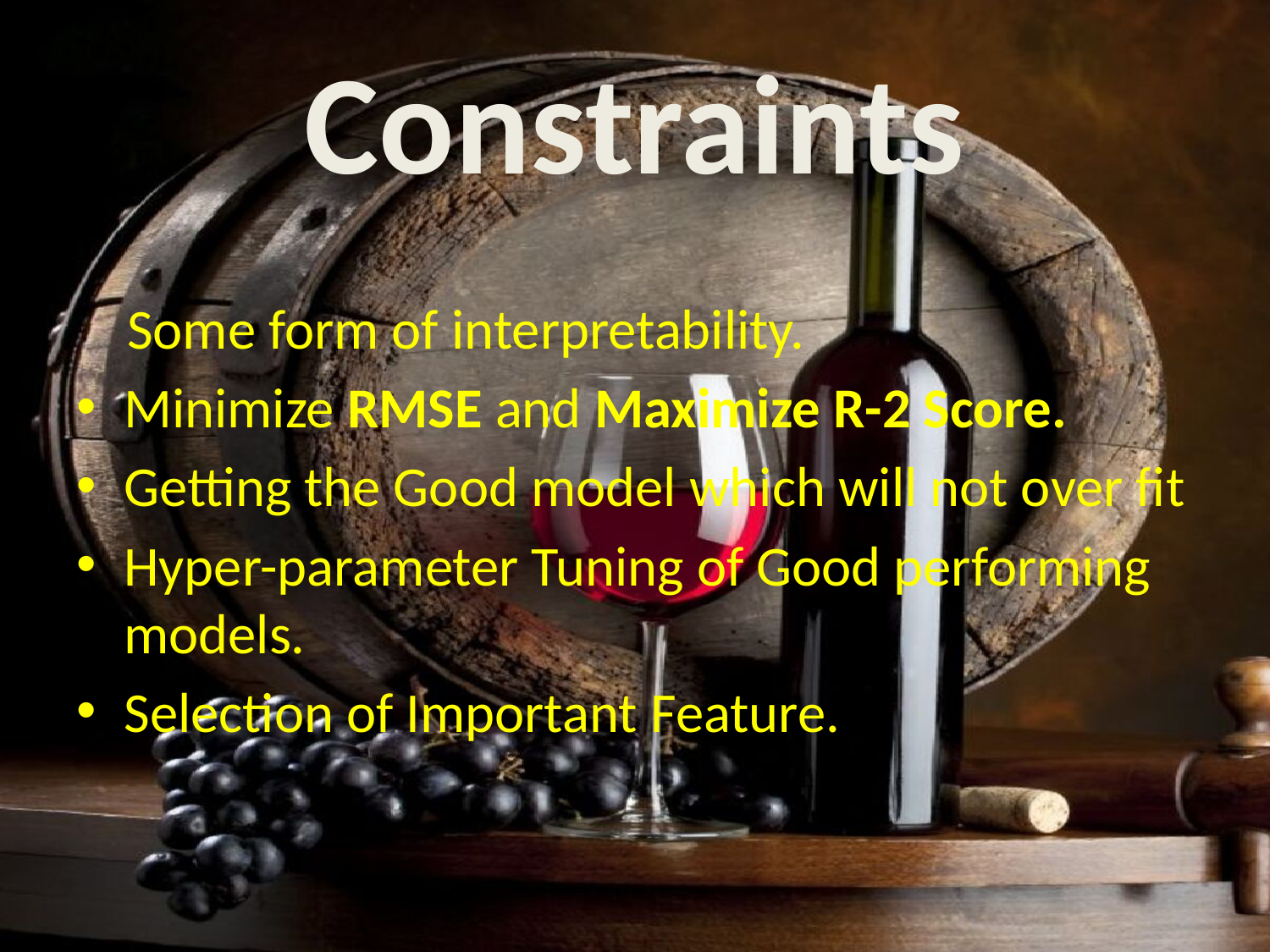

# Constraints
    Some form of interpretability.
Minimize RMSE and Maximize R-2 Score.
Getting the Good model which will not over fit
Hyper-parameter Tuning of Good performing models.
Selection of Important Feature.